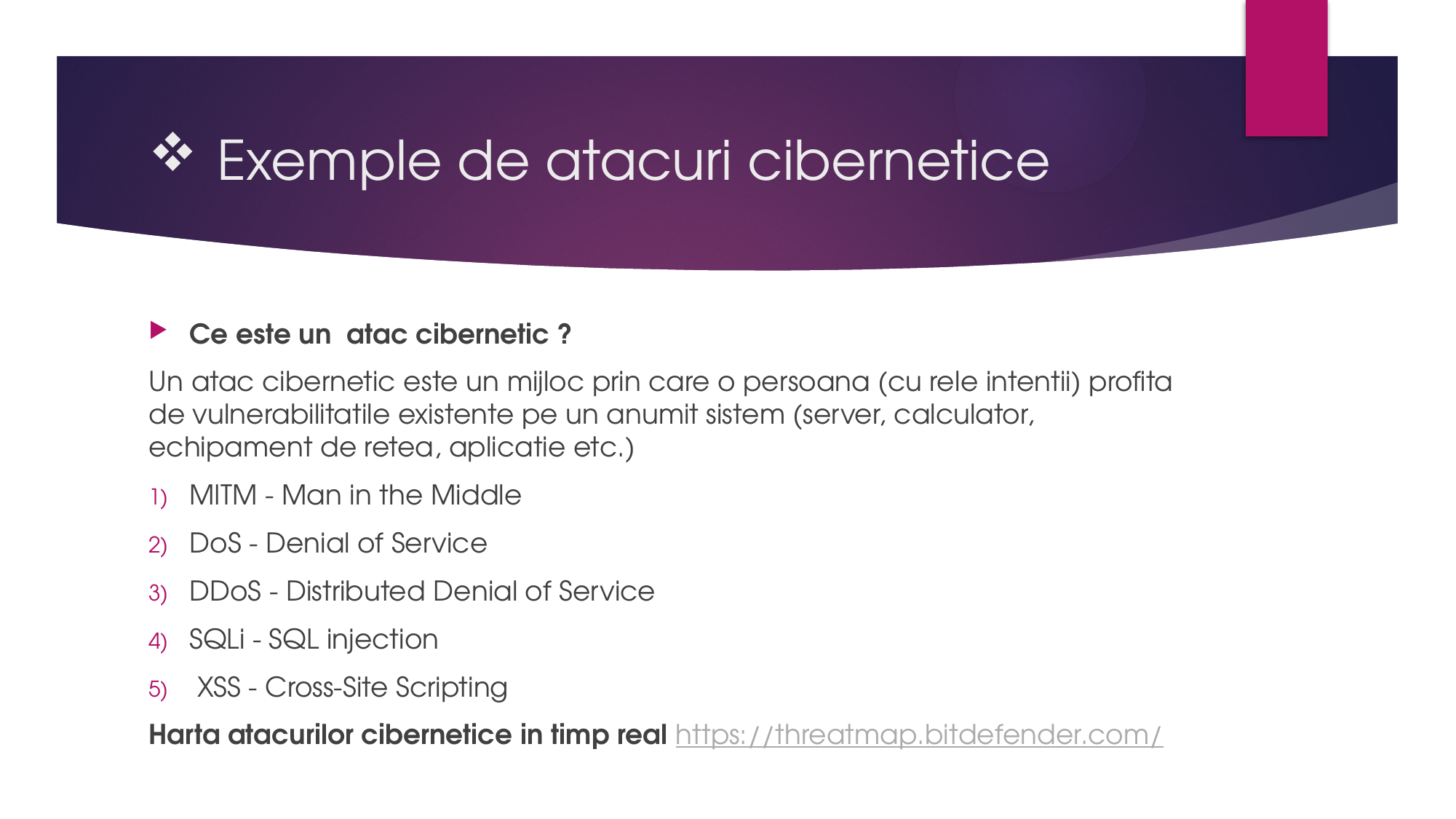

# Exemple de atacuri cibernetice
Ce este un  atac cibernetic ?
Un atac cibernetic este un mijloc prin care o persoana (cu rele intentii) profita de vulnerabilitatile existente pe un anumit sistem (server, calculator, echipament de retea, aplicatie etc.)
MITM - Man in the Middle
DoS - Denial of Service
DDoS - Distributed Denial of Service
SQLi - SQL injection
 XSS - Cross-Site Scripting
Harta atacurilor cibernetice in timp real https://threatmap.bitdefender.com/